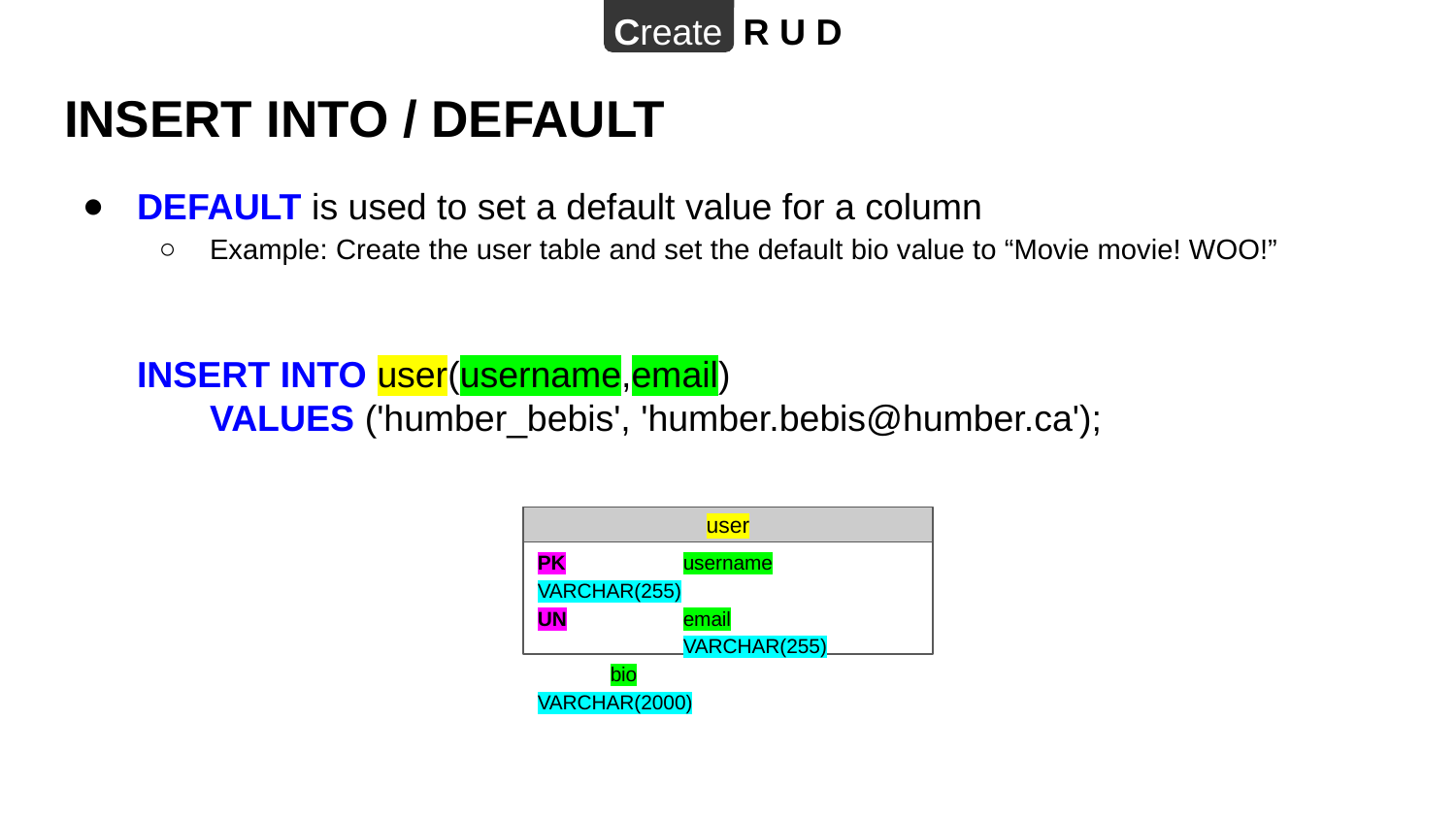

Create  R U D
# INSERT INTO / DEFAULT
DEFAULT is used to set a default value for a column
Example: Create the user table and set the default bio value to “Movie movie! WOO!”
INSERT INTO user(username,email)
VALUES ('humber_bebis', 'humber.bebis@humber.ca');
user
PK	username	VARCHAR(255)
UN	email		VARCHAR(255)
bio		VARCHAR(2000)